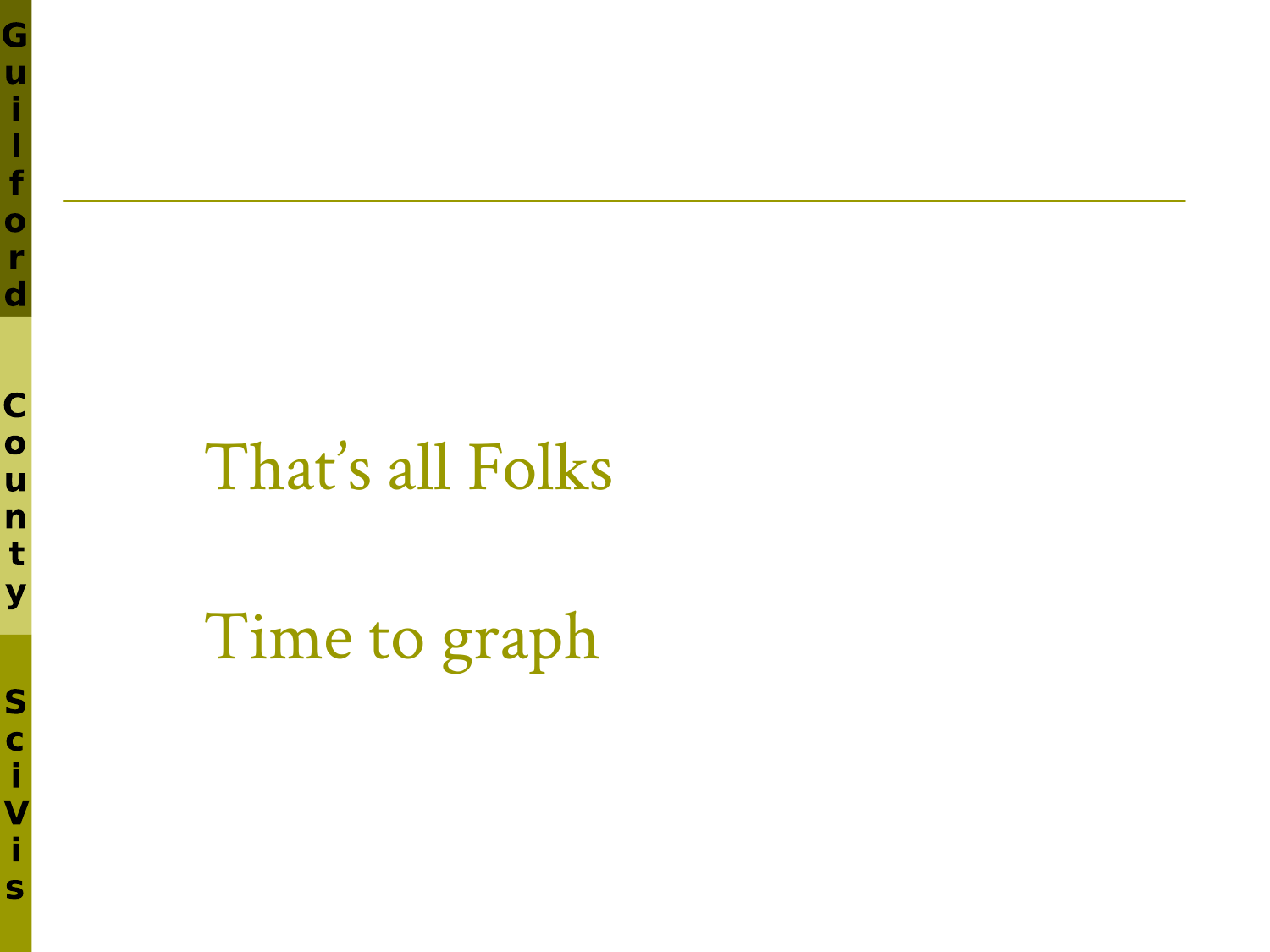

# That’s all Folks Time to graph